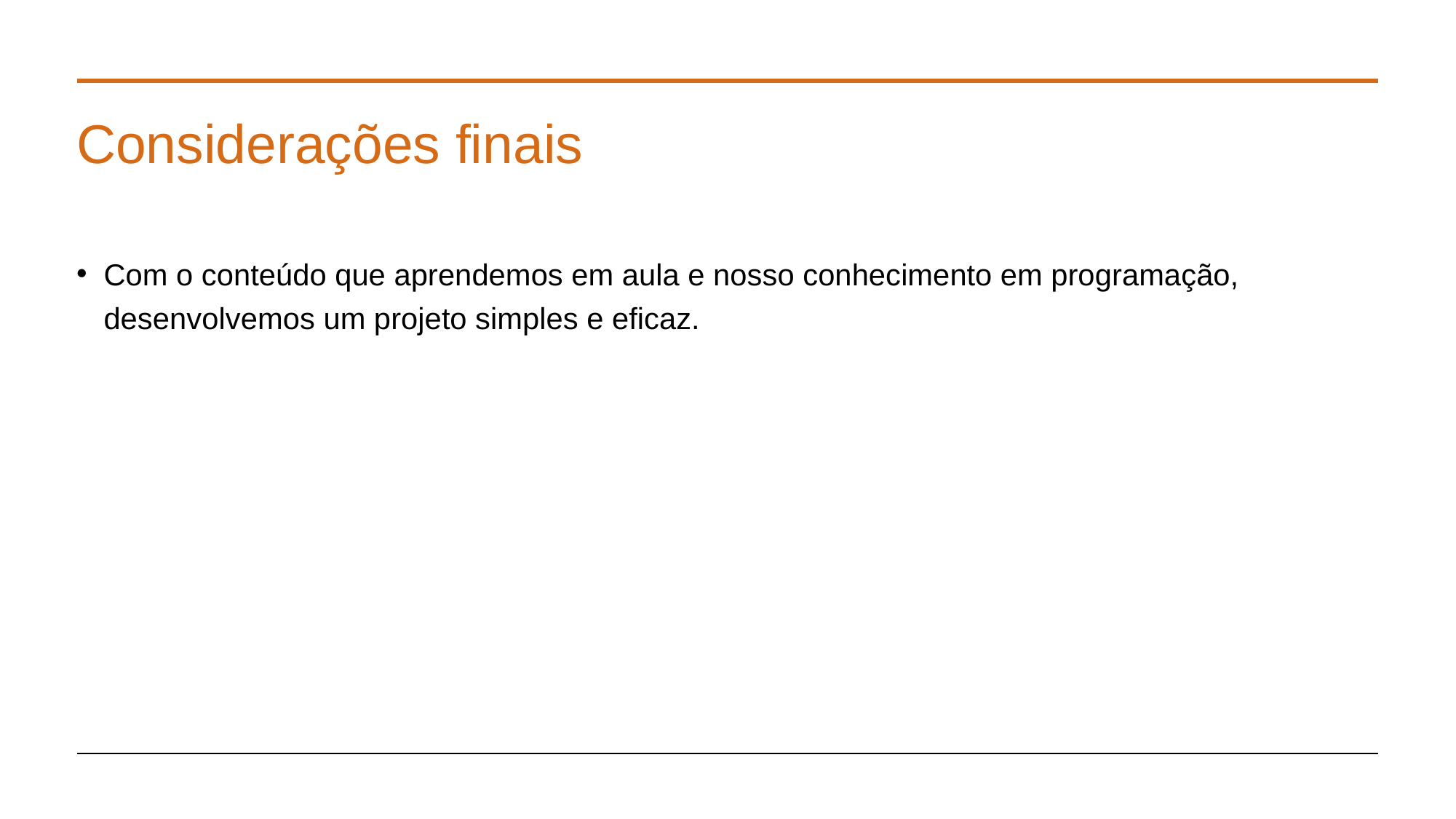

# Considerações finais
Com o conteúdo que aprendemos em aula e nosso conhecimento em programação, desenvolvemos um projeto simples e eficaz.